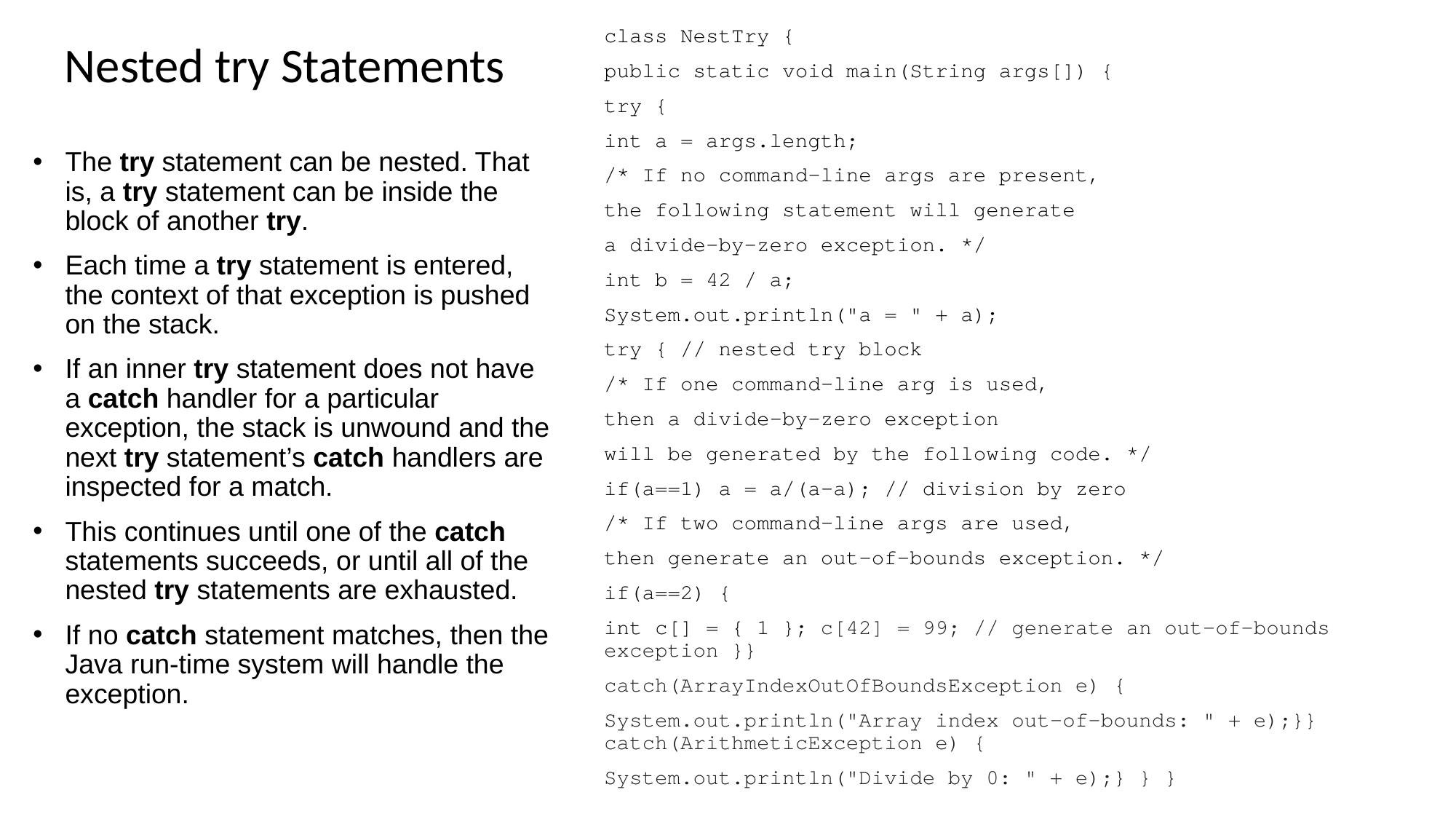

class NestTry {
public static void main(String args[]) {
try {
int a = args.length;
/* If no command-line args are present,
the following statement will generate
a divide-by-zero exception. */
int b = 42 / a;
System.out.println("a = " + a);
try { // nested try block
/* If one command-line arg is used,
then a divide-by-zero exception
will be generated by the following code. */
if(a==1) a = a/(a-a); // division by zero
/* If two command-line args are used,
then generate an out-of-bounds exception. */
if(a==2) {
int c[] = { 1 }; c[42] = 99; // generate an out-of-bounds exception }}
catch(ArrayIndexOutOfBoundsException e) {
System.out.println("Array index out-of-bounds: " + e);}} catch(ArithmeticException e) {
System.out.println("Divide by 0: " + e);} } }
# Nested try Statements
The try statement can be nested. That is, a try statement can be inside the block of another try.
Each time a try statement is entered, the context of that exception is pushed on the stack.
If an inner try statement does not have a catch handler for a particular exception, the stack is unwound and the next try statement’s catch handlers are inspected for a match.
This continues until one of the catch statements succeeds, or until all of the nested try statements are exhausted.
If no catch statement matches, then the Java run-time system will handle the exception.